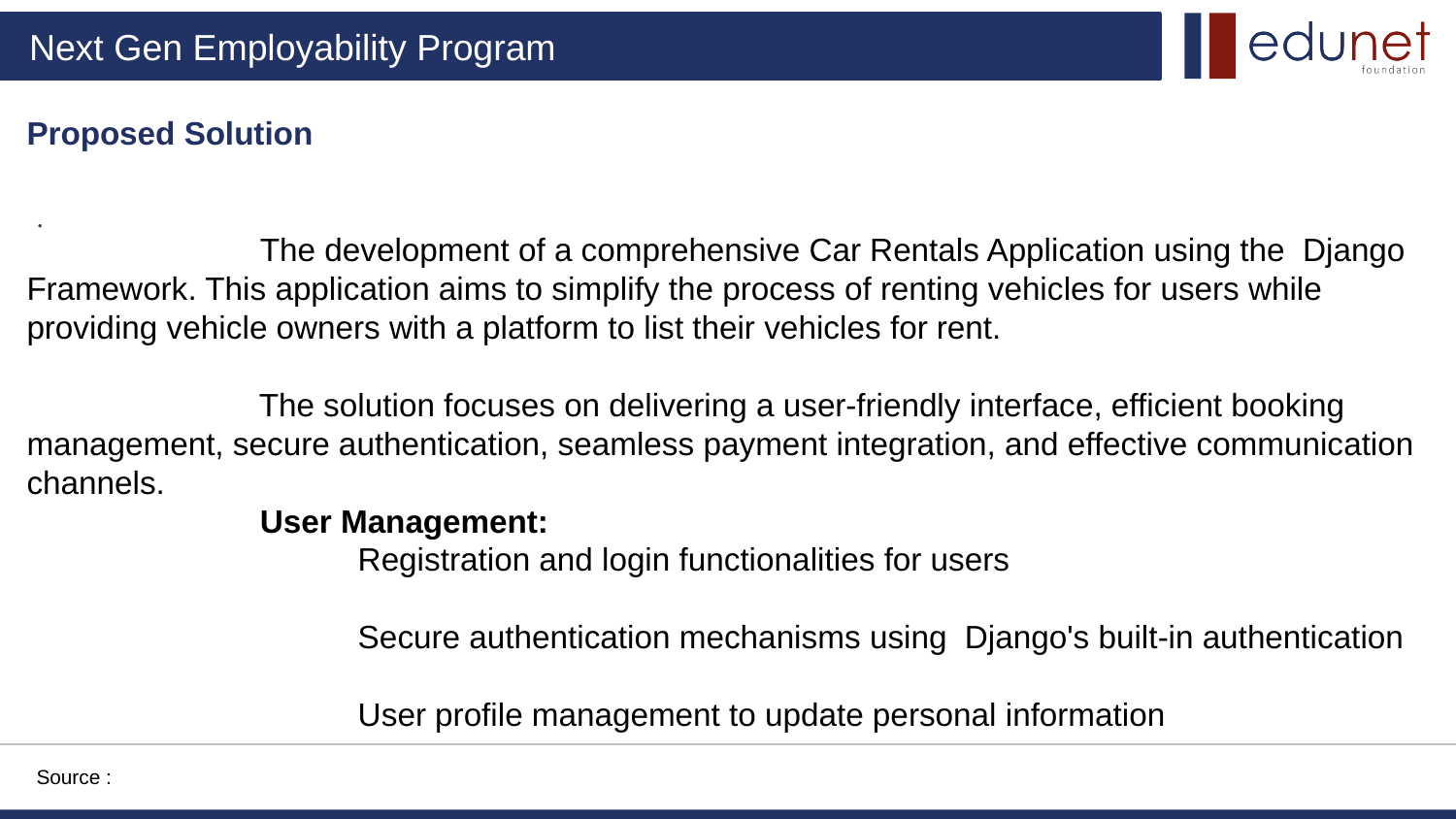

Proposed Solution
                          The development of a comprehensive Car Rentals Application using the  Django Framework. This application aims to simplify the process of renting vehicles for users while providing vehicle owners with a platform to list their vehicles for rent.
                          The solution focuses on delivering a user-friendly interface, efficient booking management, secure authentication, seamless payment integration, and effective communication channels.
                          User Management:
                                     Registration and login functionalities for users
                                     Secure authentication mechanisms using  Django's built-in authentication
                                     User profile management to update personal information
.
Source :